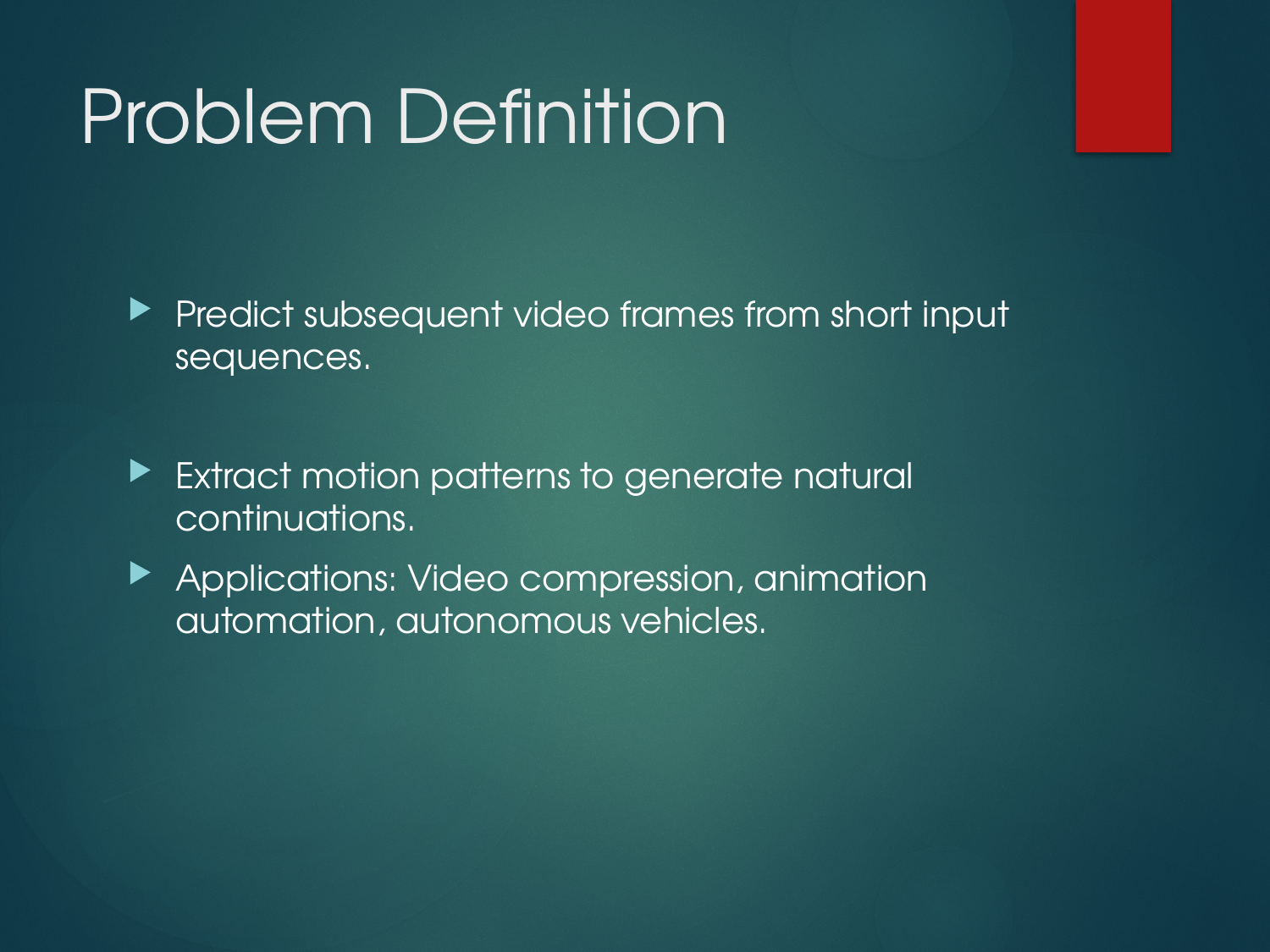

# Problem Definition
Predict subsequent video frames from short input sequences.

Extract motion patterns to generate natural continuations.
Applications: Video compression, animation automation, autonomous vehicles.